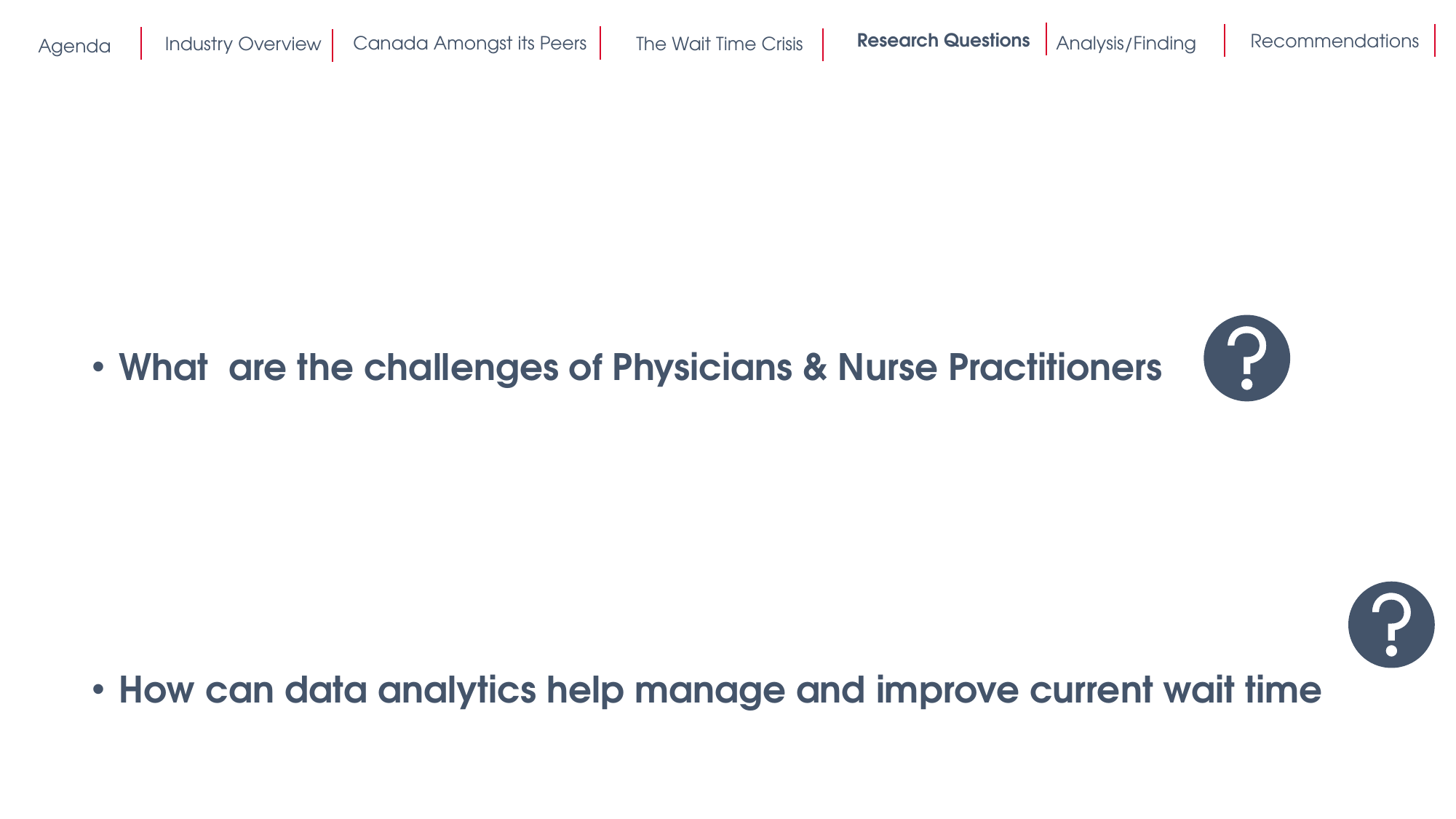

Research Questions
Canada Amongst its Peers
Analysis/Finding
 Industry Overview
The Wait Time Crisis
Agenda
Recommendations

What  are the challenges of Physicians & Nurse Practitioners

How can data analytics help manage and improve current wait time